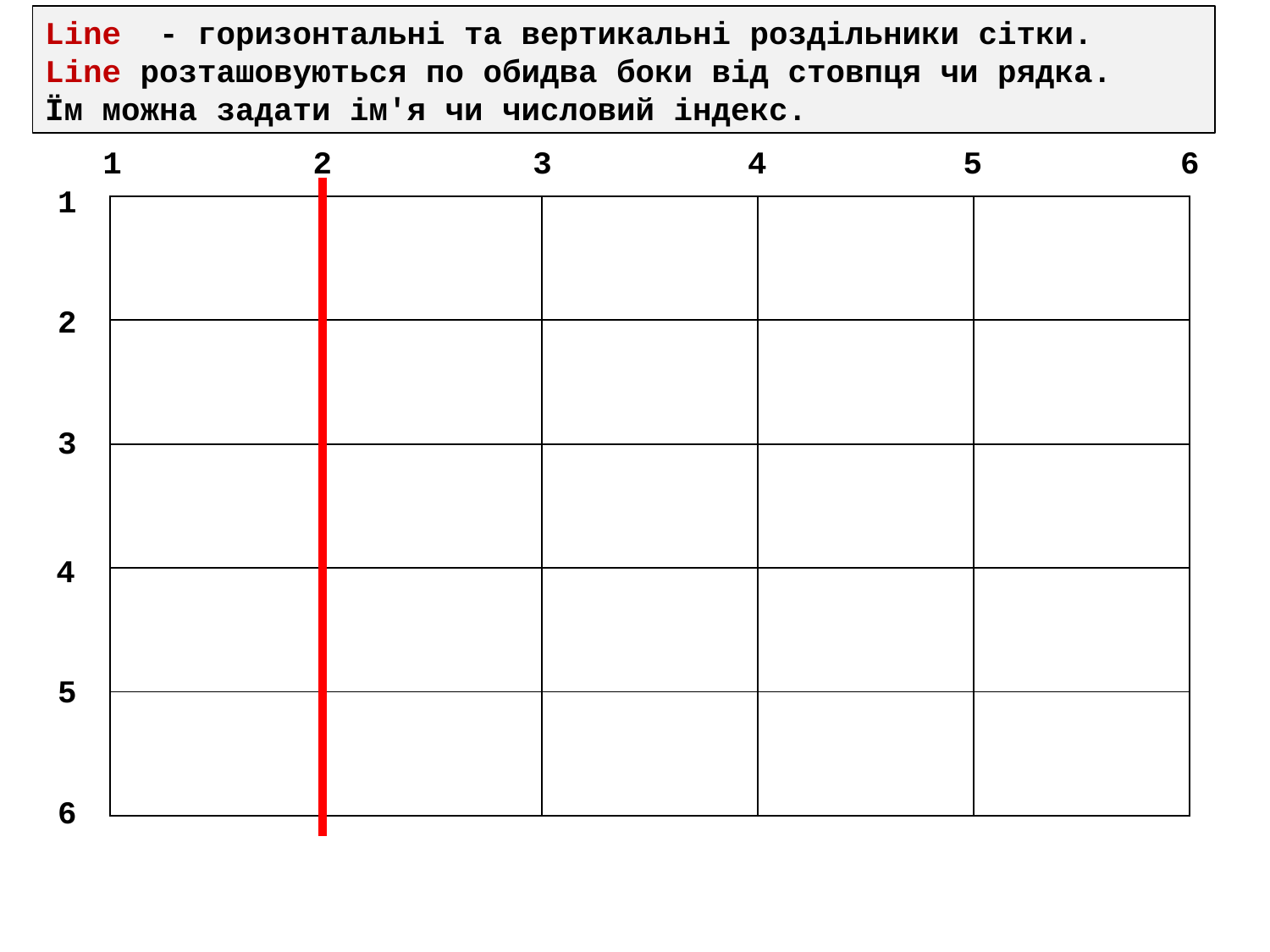

Line  - горизонтальні та вертикальні роздільники сітки.
Line розташовуються по обидва боки від стовпця чи рядка.
Їм можна задати ім'я чи числовий індекс.
1
2
3
4
5
6
1
|  |  |  |  |  |
| --- | --- | --- | --- | --- |
|  |  |  |  |  |
|  |  |  |  |  |
|  |  |  |  |  |
|  |  |  |  |  |
2
3
4
5
6